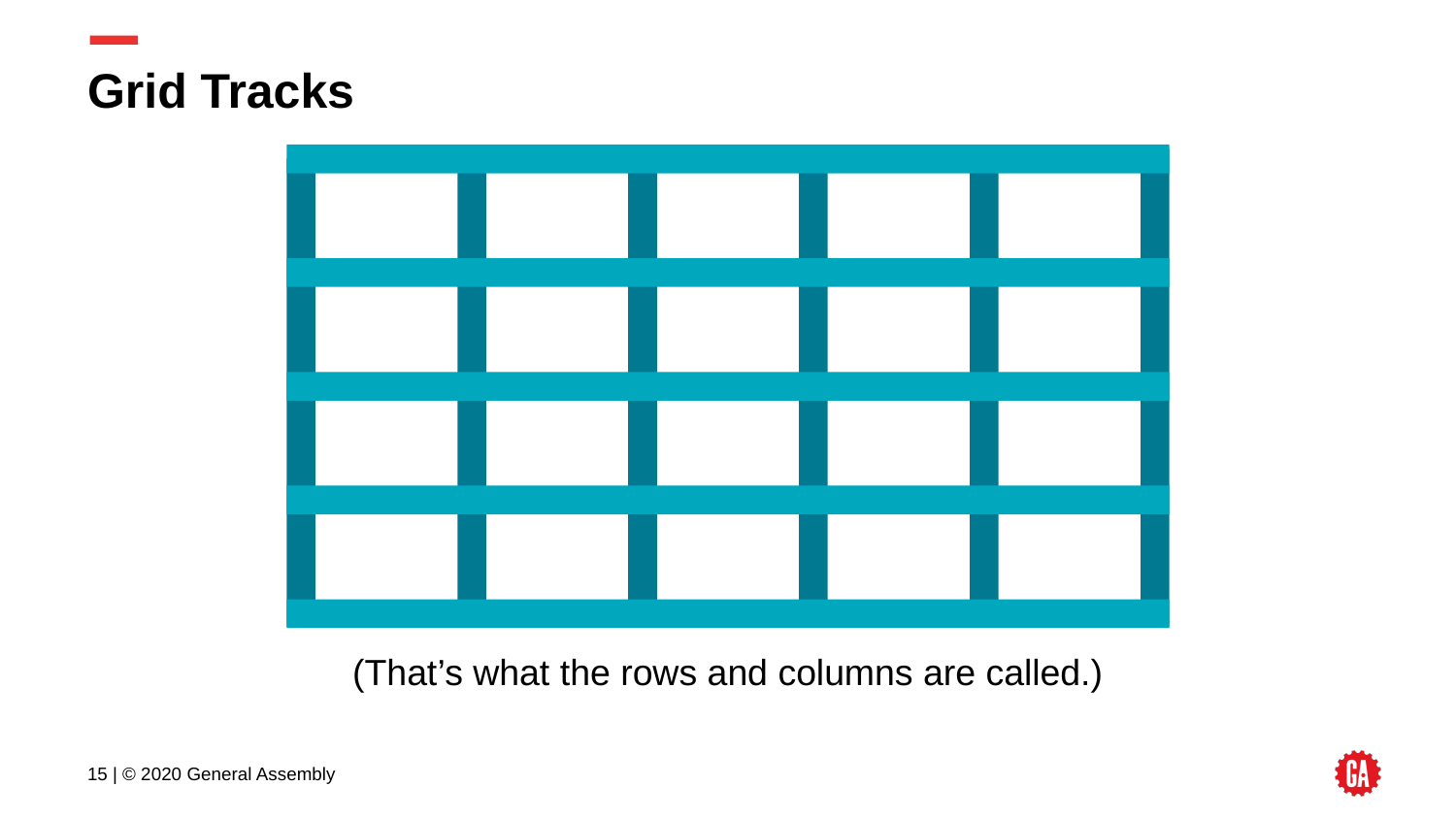

# Grid Tracks

(That’s what the rows and columns are called.)
15 | © 2020 General Assembly